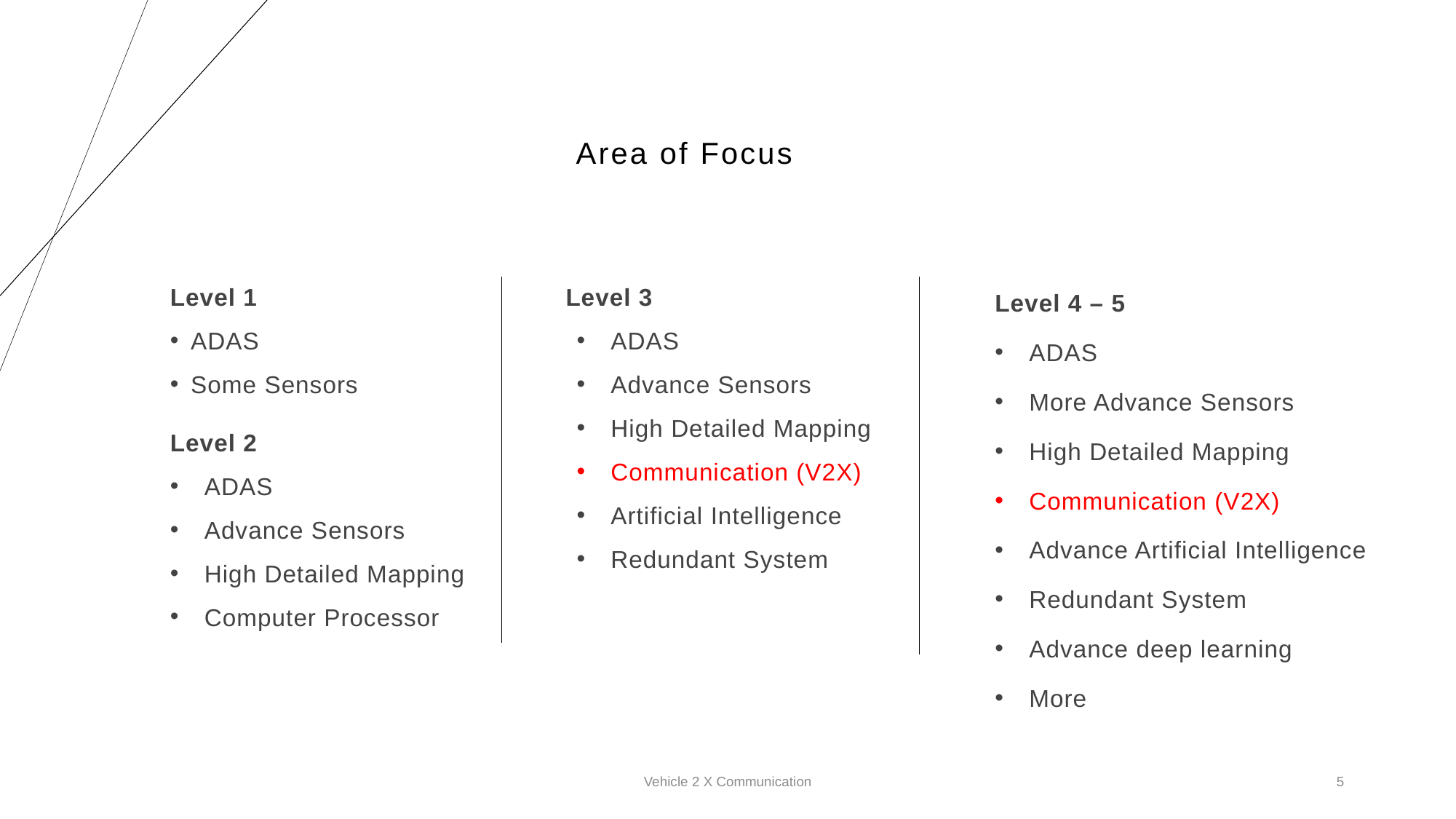

Area of Focus
Level 4 – 5
ADAS
More Advance Sensors
High Detailed Mapping
Communication (V2X)
Advance Artificial Intelligence
Redundant System
Advance deep learning
More

Level 3
ADAS
Advance Sensors
High Detailed Mapping
Communication (V2X)
Artificial Intelligence
Redundant System

Level 1
ADAS
Some Sensors

Level 2
ADAS
Advance Sensors
High Detailed Mapping
Computer Processor

Vehicle 2 X Communication
5